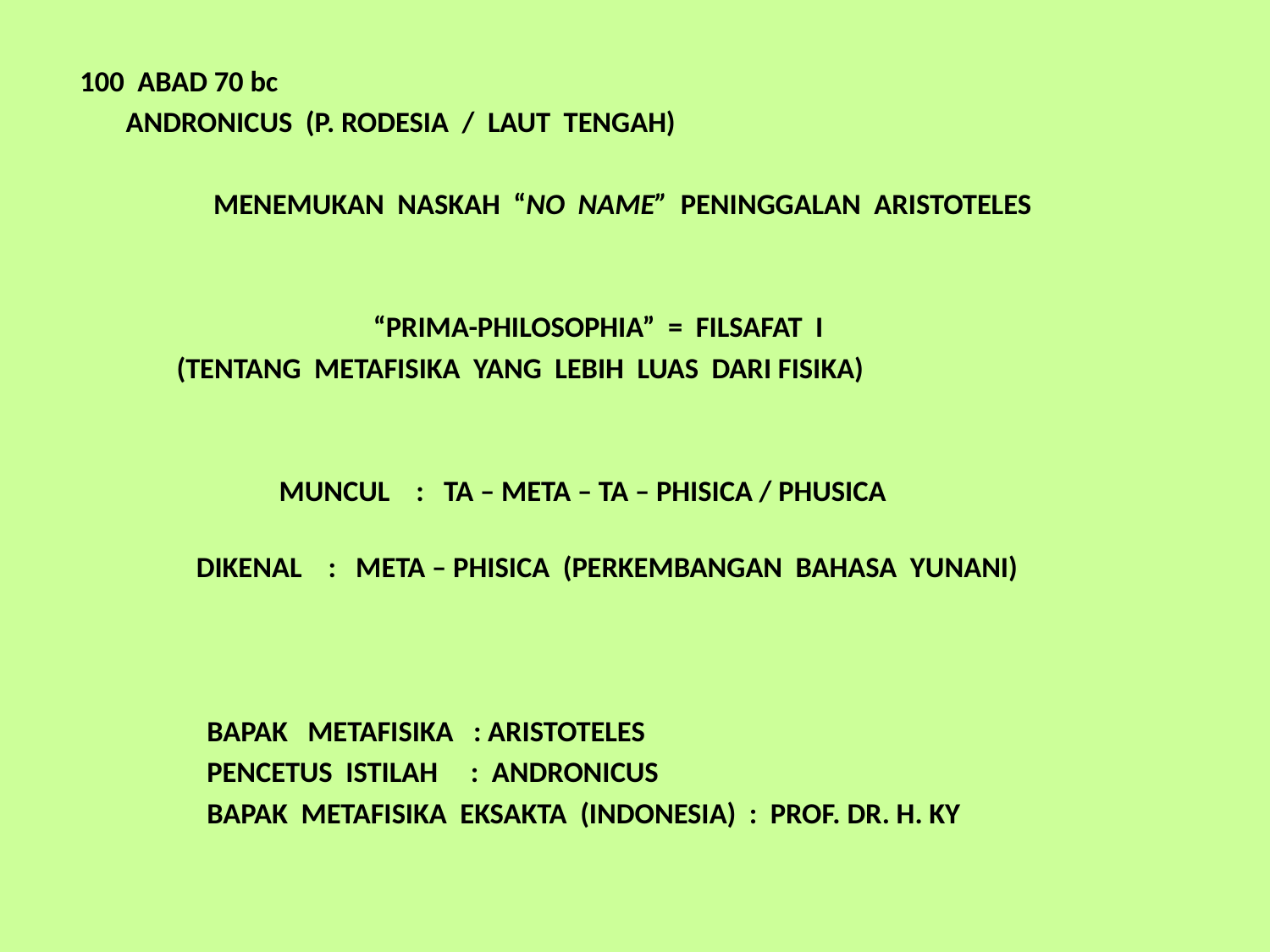

100  ABAD 70 bc
	       ANDRONICUS  (P. RODESIA  /  LAUT  TENGAH)

		 MENEMUKAN  NASKAH  “NO  NAME”  PENINGGALAN  ARISTOTELES

			      “PRIMA-PHILOSOPHIA”  =  FILSAFAT  I
                      (TENTANG  METAFISIKA  YANG  LEBIH  LUAS  DARI FISIKA)

		           MUNCUL    :   TA – META – TA – PHISICA / PHUSICA
                         DIKENAL    :   META – PHISICA  (PERKEMBANGAN  BAHASA  YUNANI)

		BAPAK   METAFISIKA   : ARISTOTELES
		PENCETUS  ISTILAH     :  ANDRONICUS
		BAPAK  METAFISIKA  EKSAKTA  (INDONESIA)  :  PROF. DR. H. KY